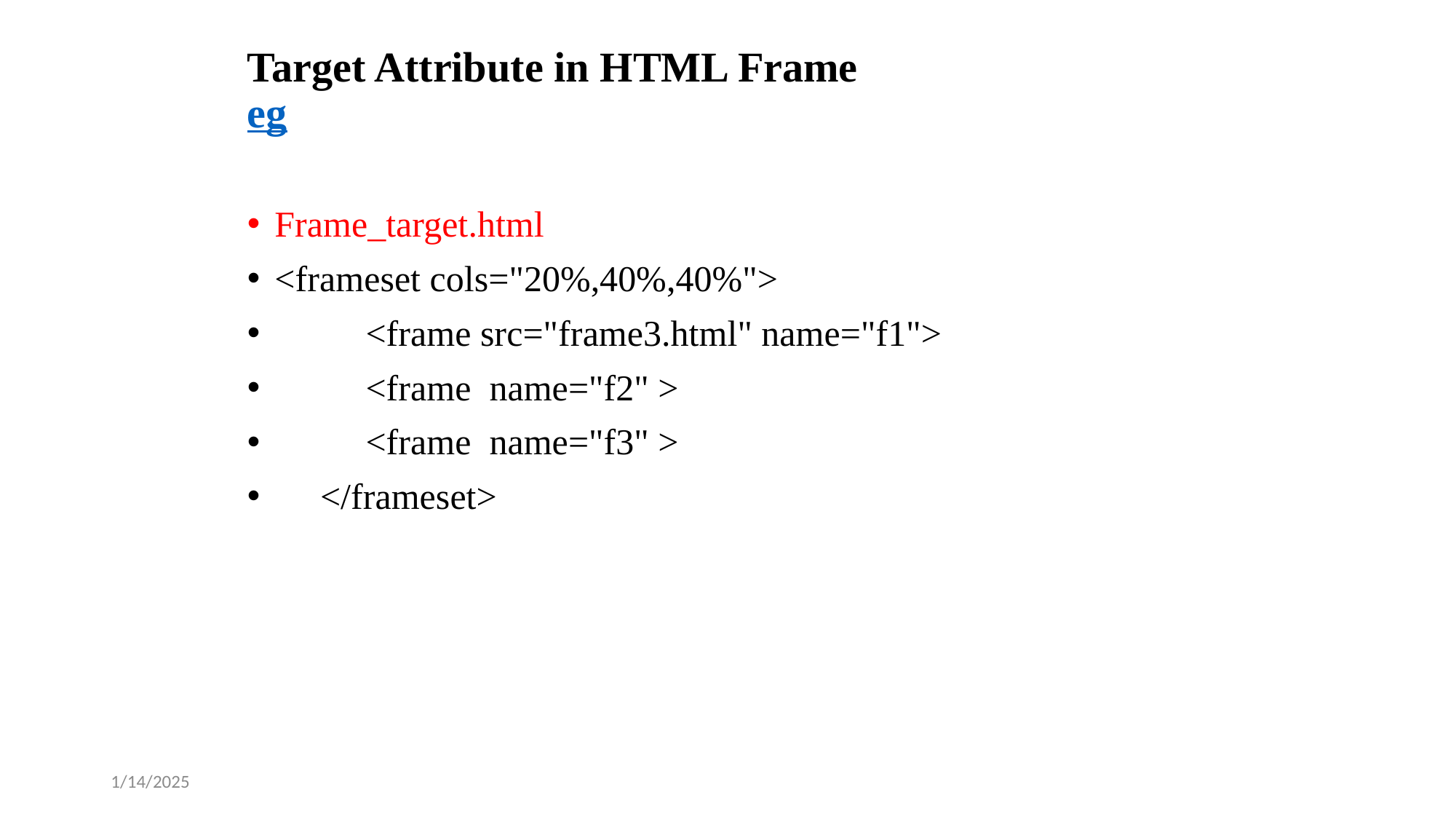

# Target Attribute in HTML Frame eg
Frame_target.html
<frameset cols="20%,40%,40%">
          <frame src="frame3.html" name="f1">
          <frame  name="f2" >
          <frame  name="f3" >
     </frameset>
1/14/2025